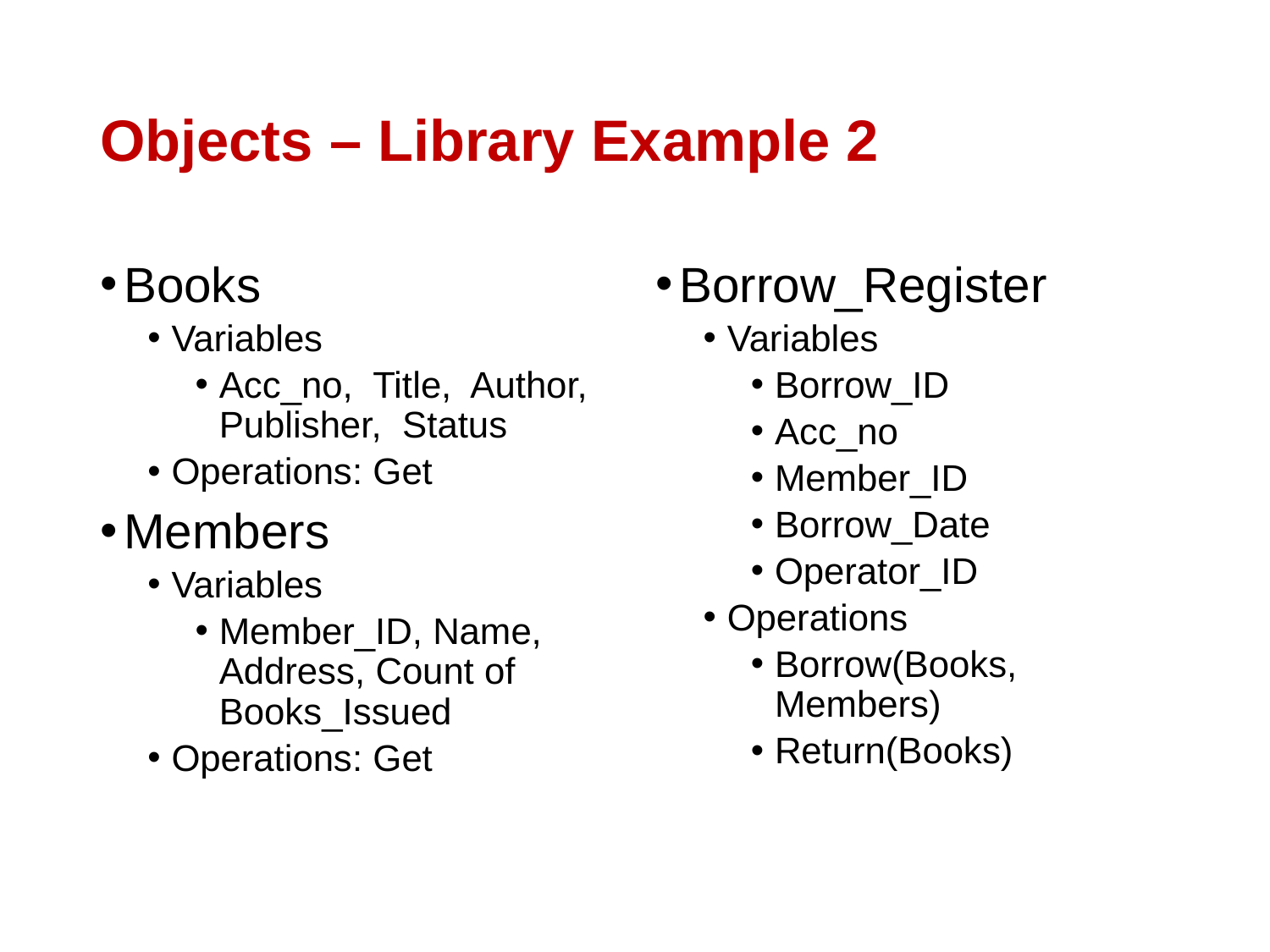

# Objects – Library Example 2
Books
Variables
Acc_no,  Title,  Author,  Publisher,  Status
Operations: Get
Members
Variables
Member_ID, Name, Address, Count of Books_Issued
Operations: Get
Borrow_Register
Variables
Borrow_ID
Acc_no
Member_ID
Borrow_Date
Operator_ID
Operations
Borrow(Books, Members)
Return(Books)